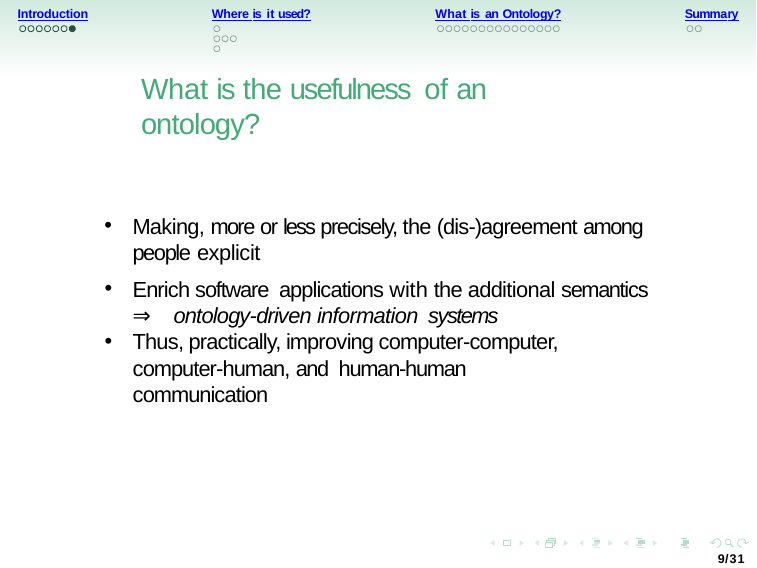

Introduction
Where is  it used?
What is  an Ontology?
Summary

What is the usefulness  of an  ontology?
Making, more or less precisely, the (dis-)agreement among  people explicit

Enrich software  applications with the additional semantics   ⇒ ontology-driven information systems

Thus, practically, improving computer-computer,  computer-human, and  human-human communication

9/31